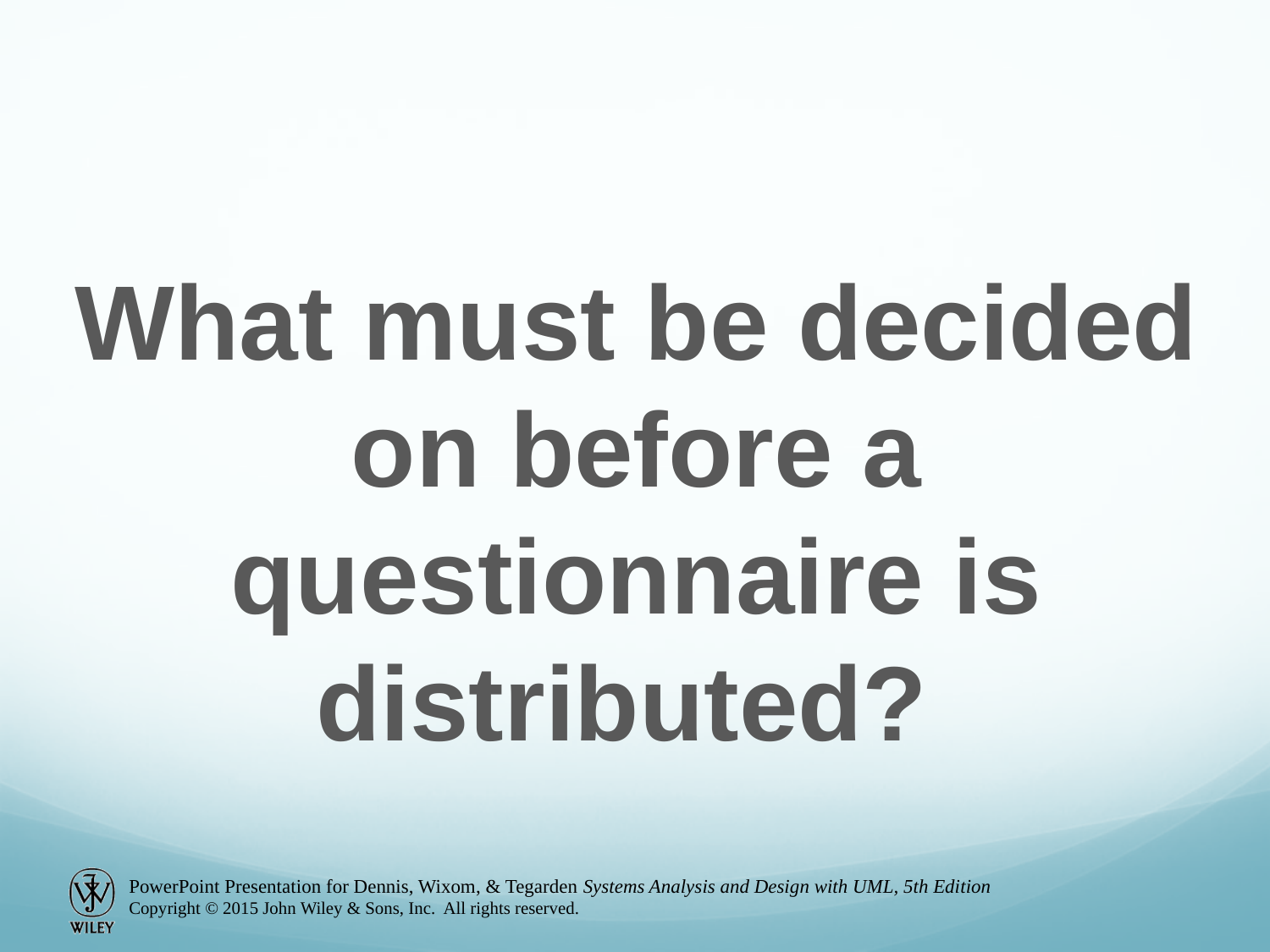

What must be decided on before a questionnaire is distributed?